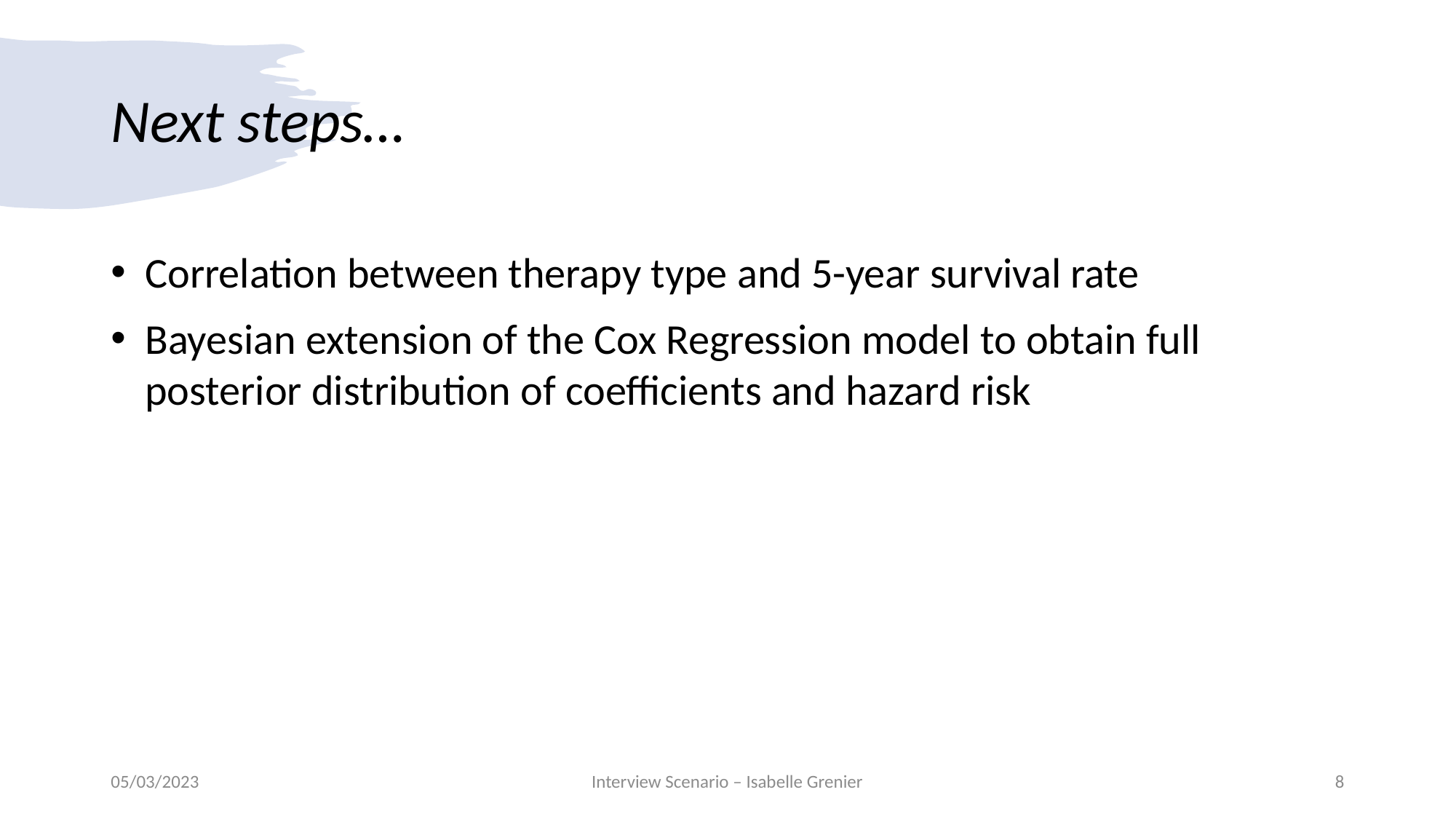

# Next steps…
Correlation between therapy type and 5-year survival rate
Bayesian extension of the Cox Regression model to obtain full posterior distribution of coefficients and hazard risk

05/03/2023
Interview Scenario – Isabelle Grenier
8